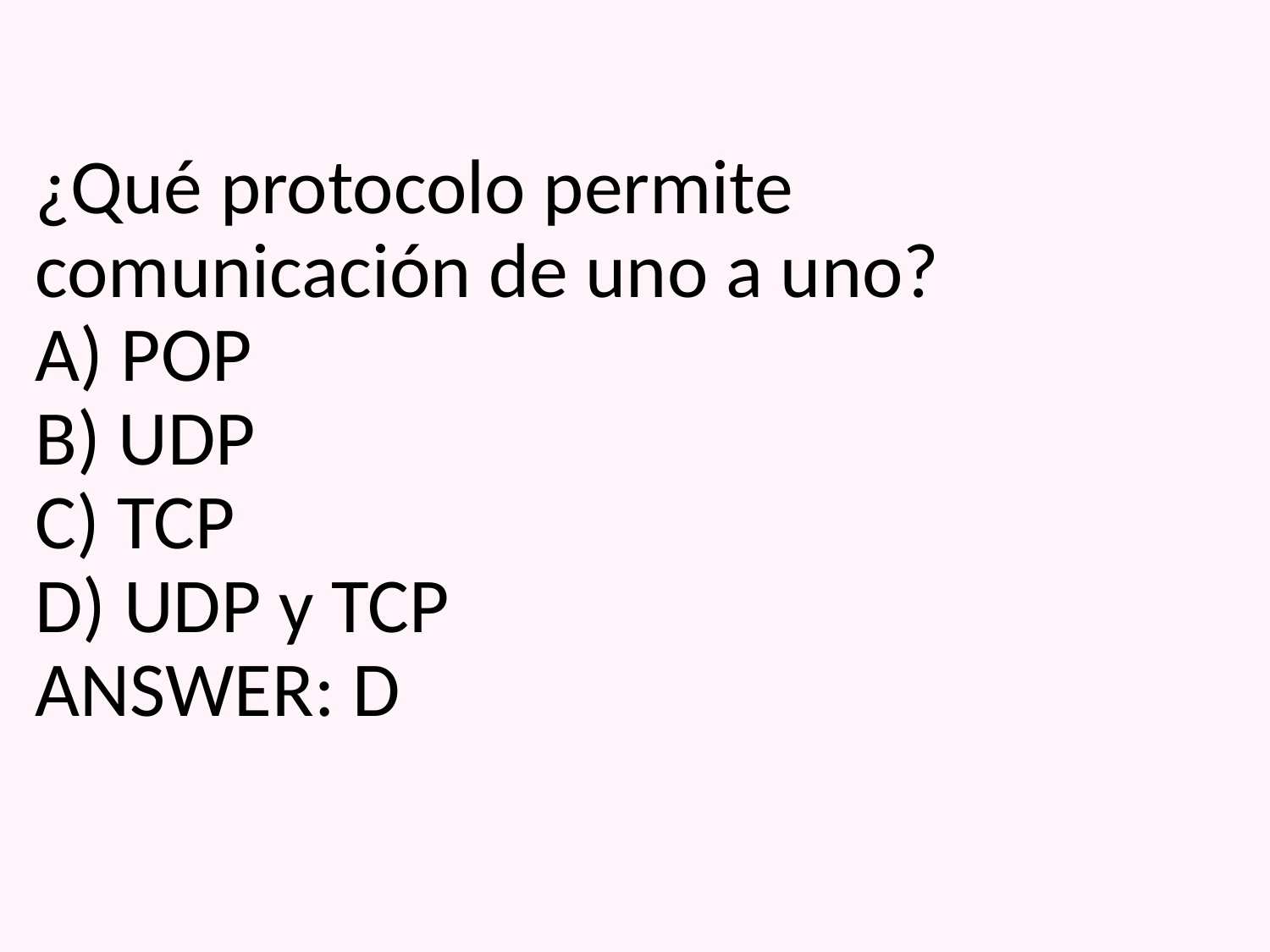

# ¿Qué protocolo permite comunicación de uno a uno? A) POP B) UDP C) TCP D) UDP y TCP ANSWER: D